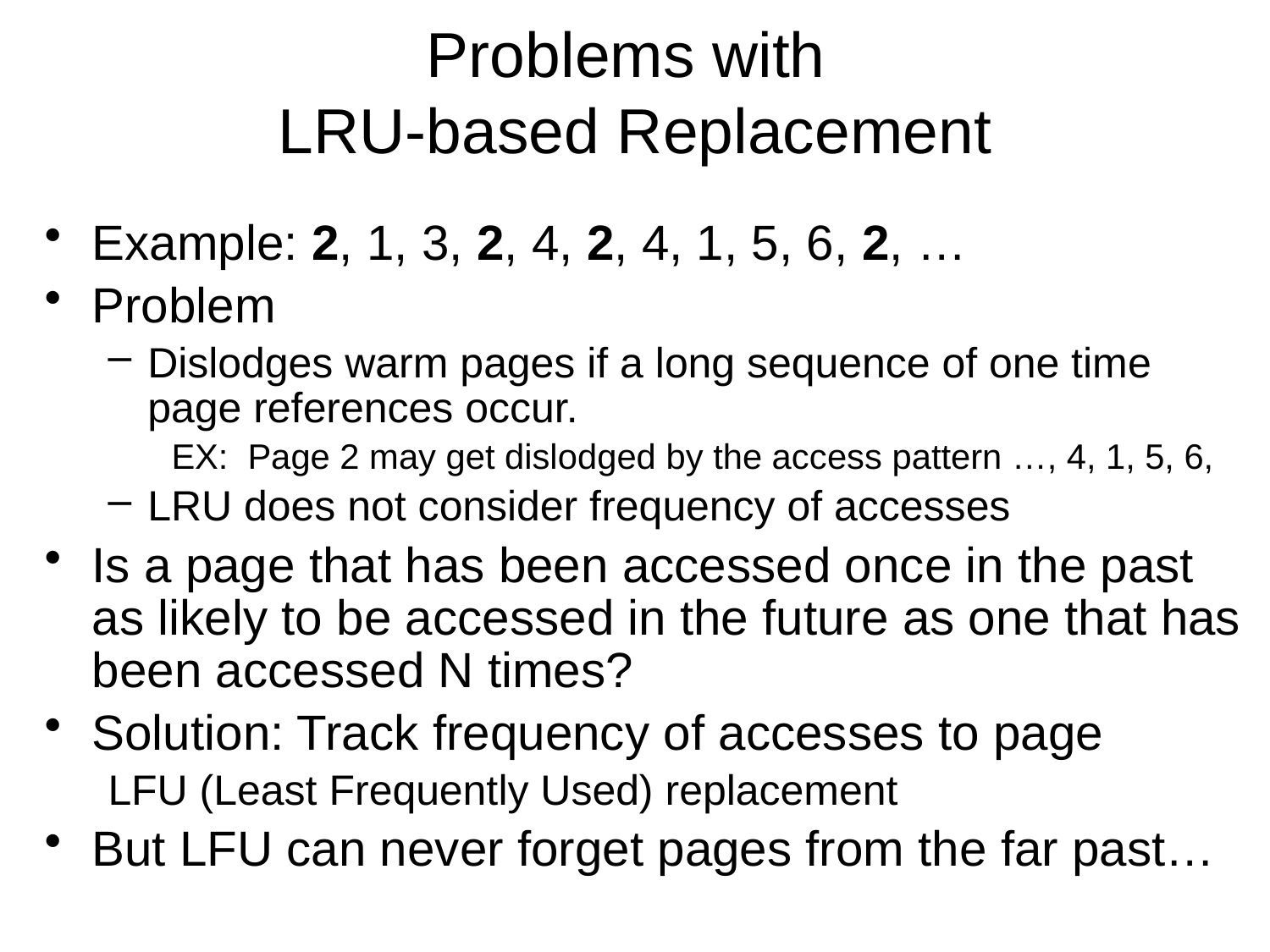

# Problems with LRU-based Replacement
Example: 2, 1, 3, 2, 4, 2, 4, 1, 5, 6, 2, …
Problem
Dislodges warm pages if a long sequence of one time page references occur.
EX:  Page 2 may get dislodged by the access pattern …, 4, 1, 5, 6,
LRU does not consider frequency of accesses
Is a page that has been accessed once in the past as likely to be accessed in the future as one that has been accessed N times?
Solution: Track frequency of accesses to page
LFU (Least Frequently Used) replacement
But LFU can never forget pages from the far past…